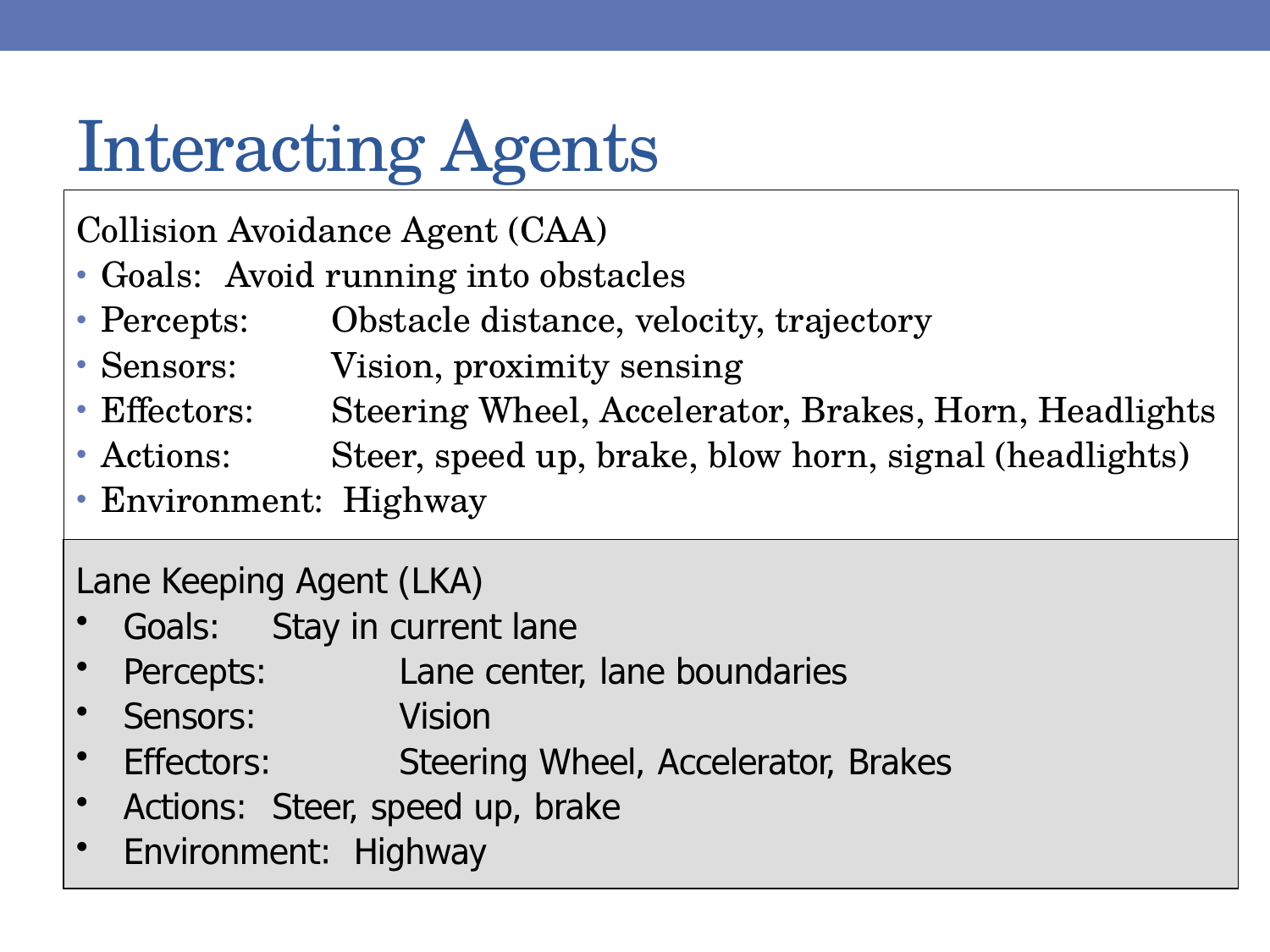

# Interacting Agents

Collision Avoidance Agent (CAA)
Goals:	  Avoid running into obstacles
Percepts:	  Obstacle distance, velocity, trajectory
Sensors:	  Vision, proximity sensing
Effectors:	  Steering Wheel, Accelerator, Brakes, Horn, Headlights
Actions:	  Steer, speed up, brake, blow horn, signal (headlights)
Environment:  Highway

Lane Keeping Agent (LKA)
Goals:	  Stay in current lane
Percepts:	  Lane center, lane boundaries
Sensors:	  Vision
Effectors:	  Steering Wheel, Accelerator, Brakes
Actions:	  Steer, speed up, brake
Environment:  Highway